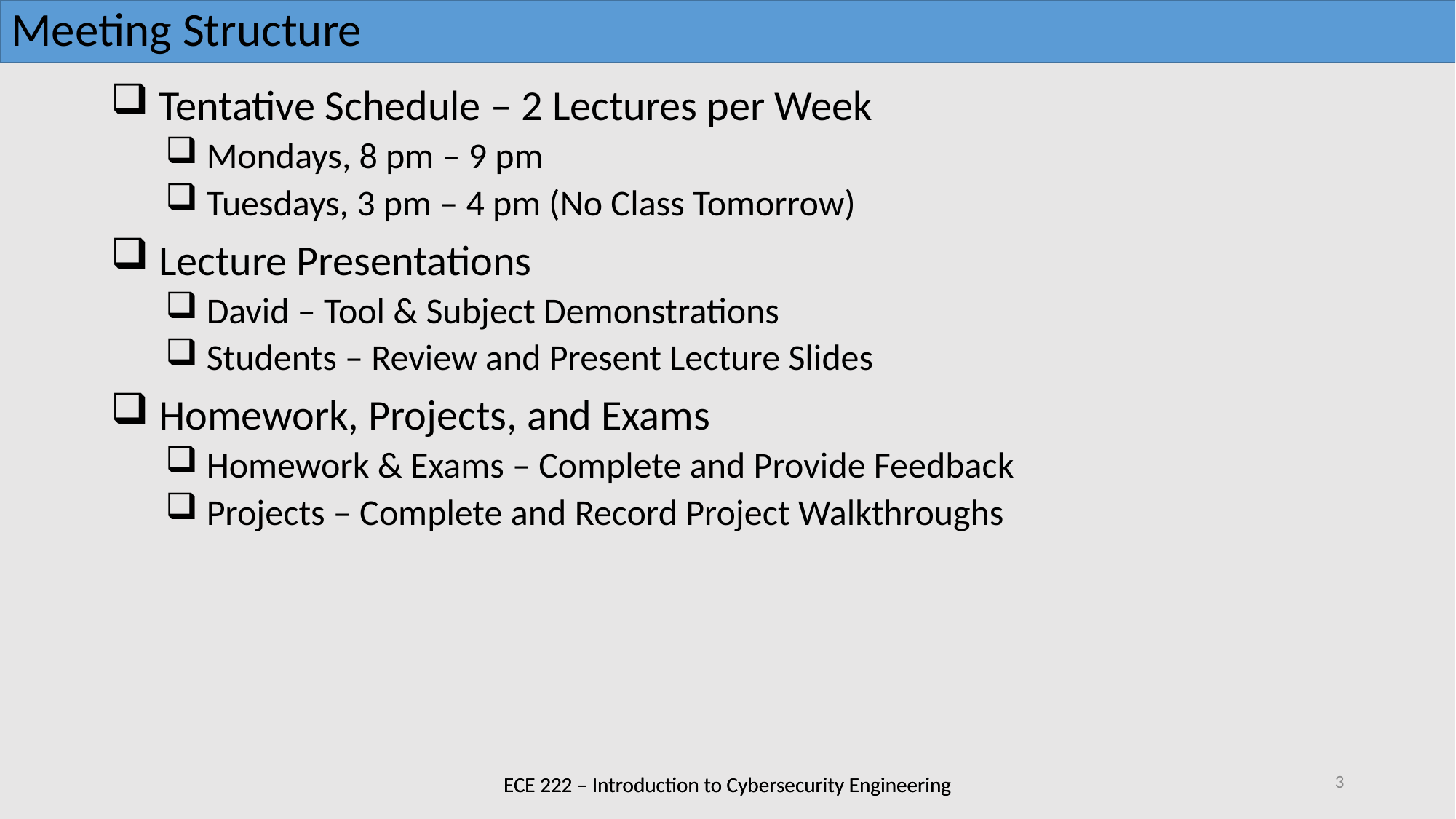

# Meeting Structure
 Tentative Schedule – 2 Lectures per Week
 Mondays, 8 pm – 9 pm
 Tuesdays, 3 pm – 4 pm (No Class Tomorrow)
 Lecture Presentations
 David – Tool & Subject Demonstrations
 Students – Review and Present Lecture Slides
 Homework, Projects, and Exams
 Homework & Exams – Complete and Provide Feedback
 Projects – Complete and Record Project Walkthroughs
3